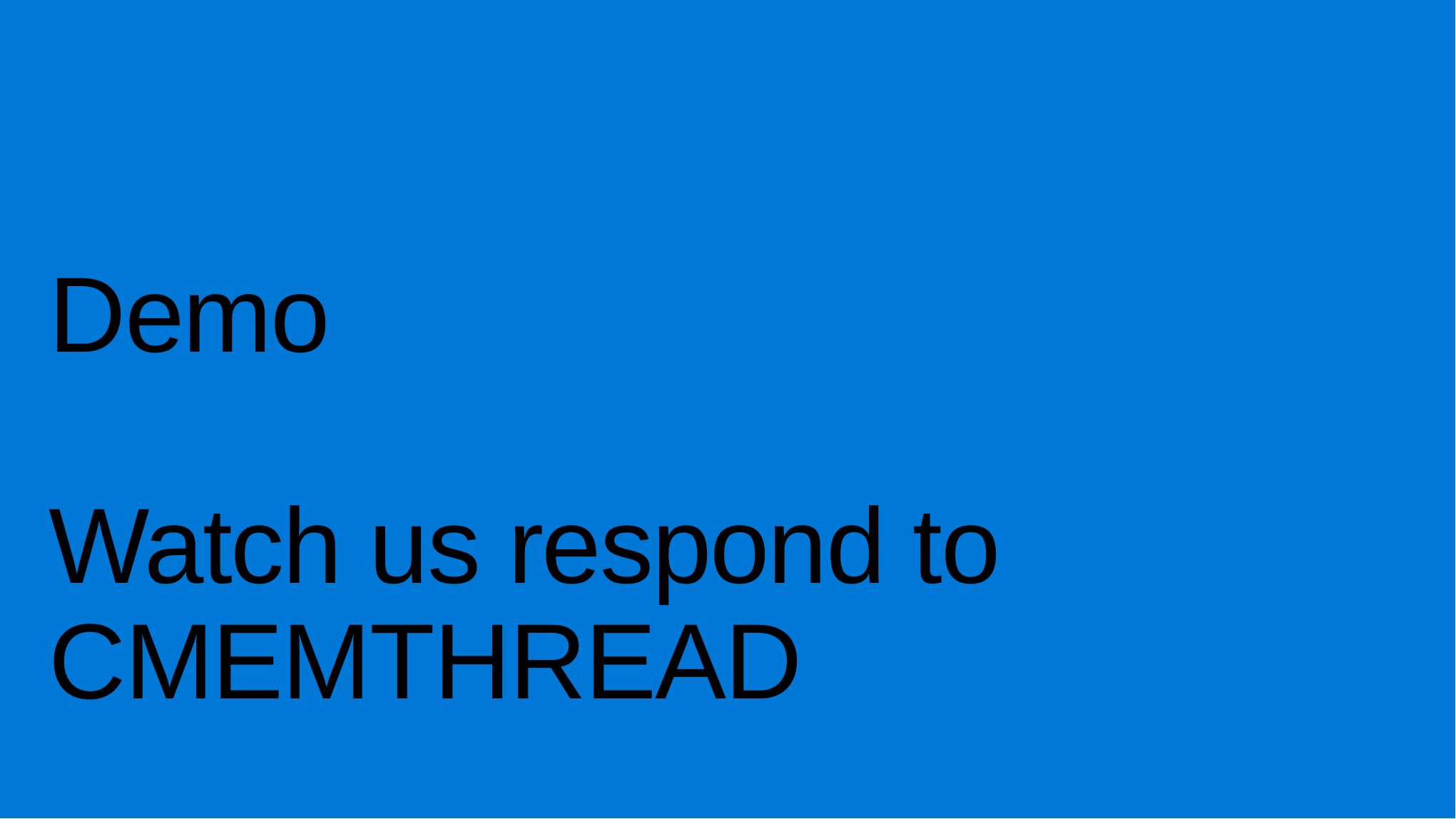

# Demo Watch us respond to CMEMTHREAD